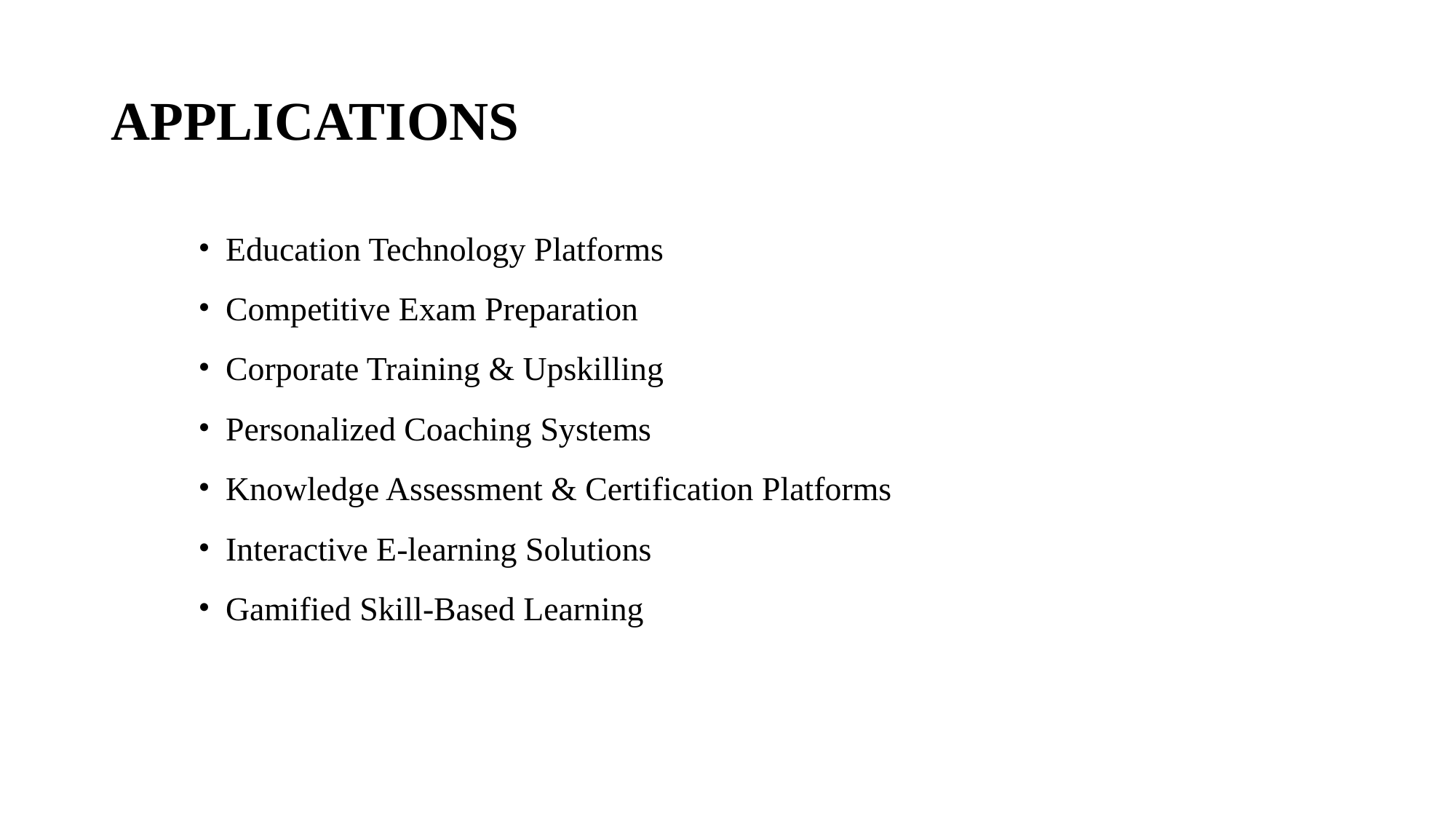

# APPLICATIONS
Education Technology Platforms
Competitive Exam Preparation
Corporate Training & Upskilling
Personalized Coaching Systems
Knowledge Assessment & Certification Platforms
Interactive E-learning Solutions
Gamified Skill-Based Learning